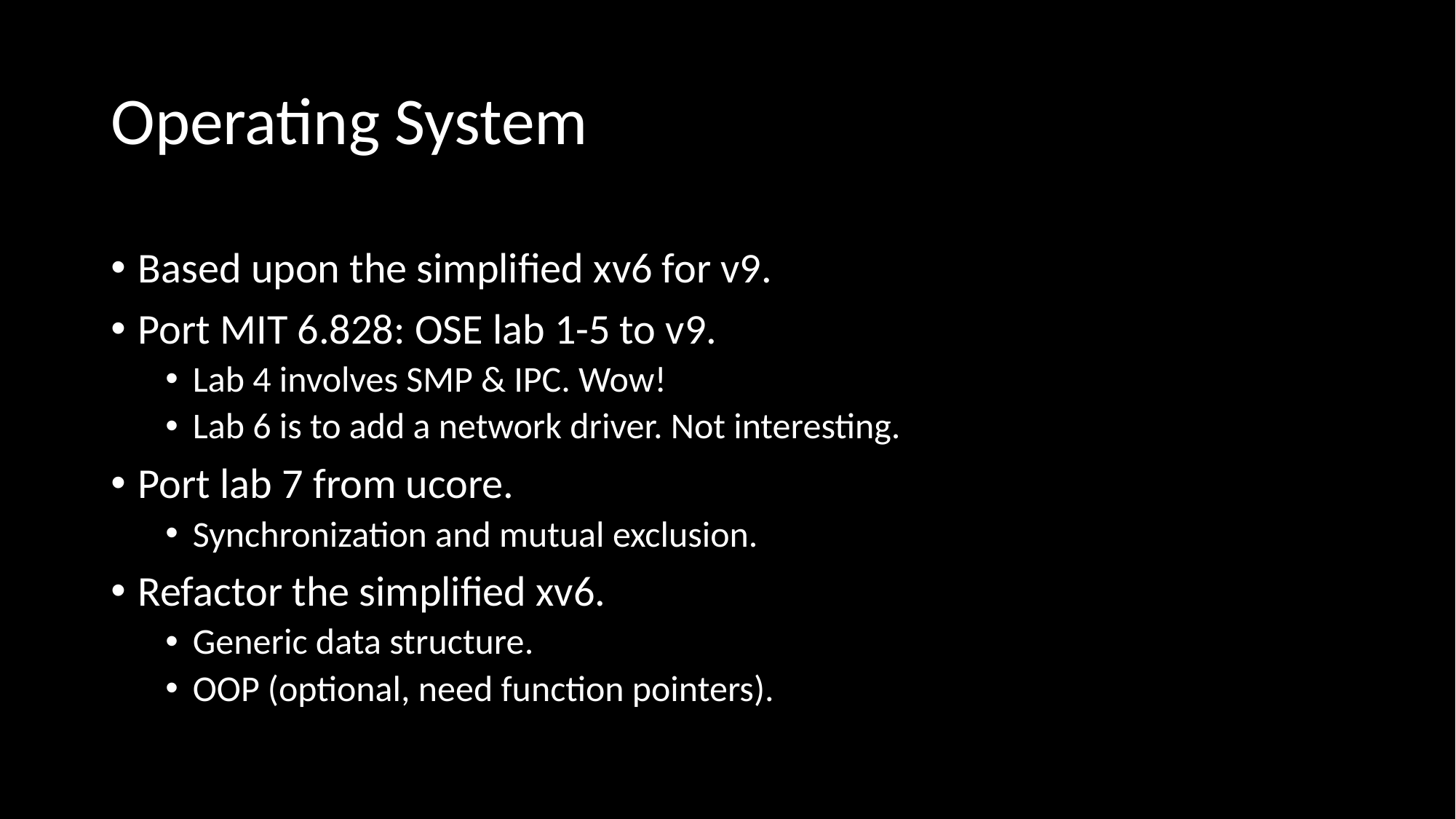

# Operating System
Based upon the simplified xv6 for v9.
Port MIT 6.828: OSE lab 1-5 to v9.
Lab 4 involves SMP & IPC. Wow!
Lab 6 is to add a network driver. Not interesting.
Port lab 7 from ucore.
Synchronization and mutual exclusion.
Refactor the simplified xv6.
Generic data structure.
OOP (optional, need function pointers).